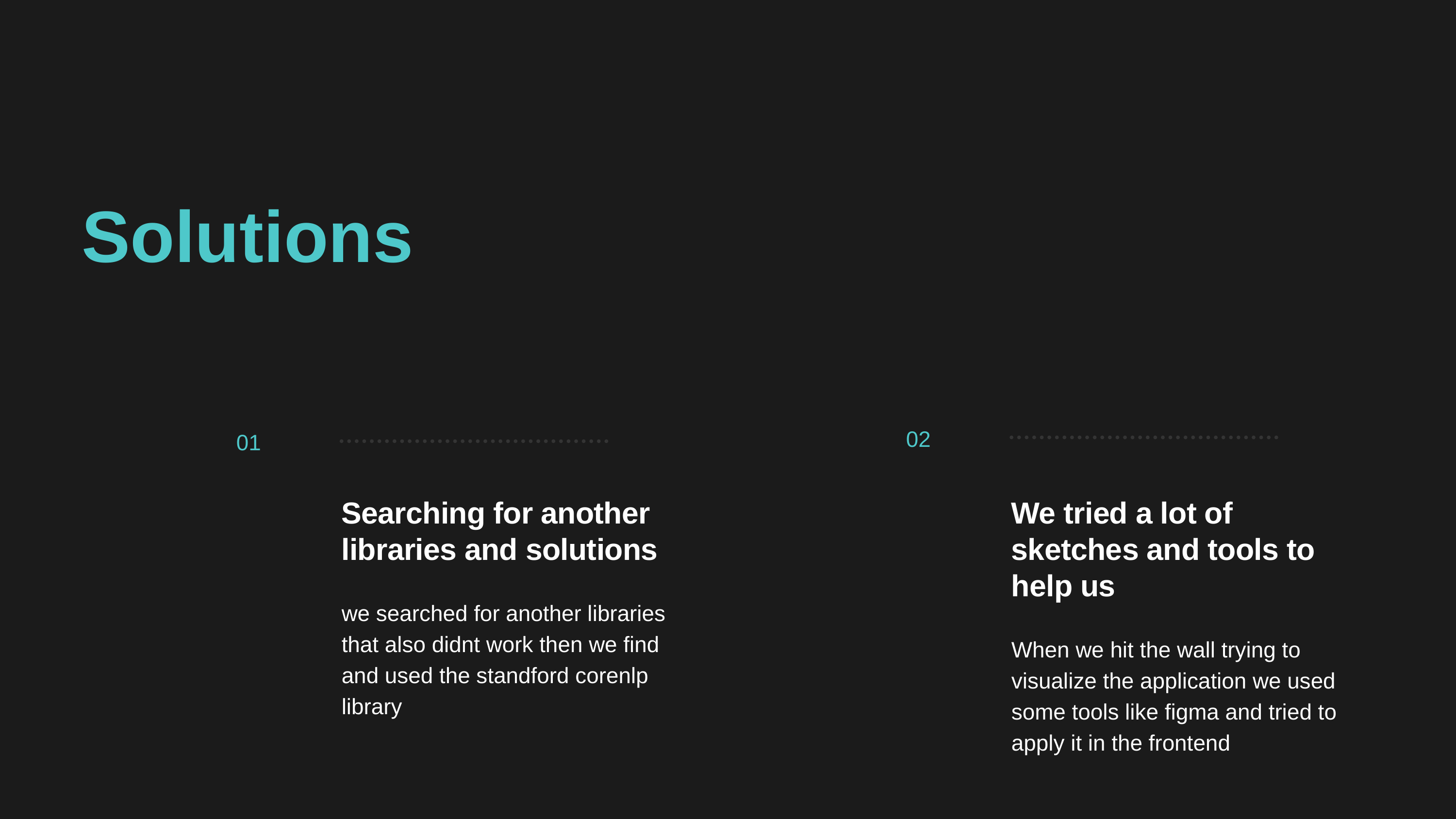

Solutions

02
01

Searching for another libraries and solutions
we searched for another libraries that also didnt work then we find and used the standford corenlp library
We tried a lot of sketches and tools to help us
When we hit the wall trying to visualize the application we used some tools like figma and tried to apply it in the frontend